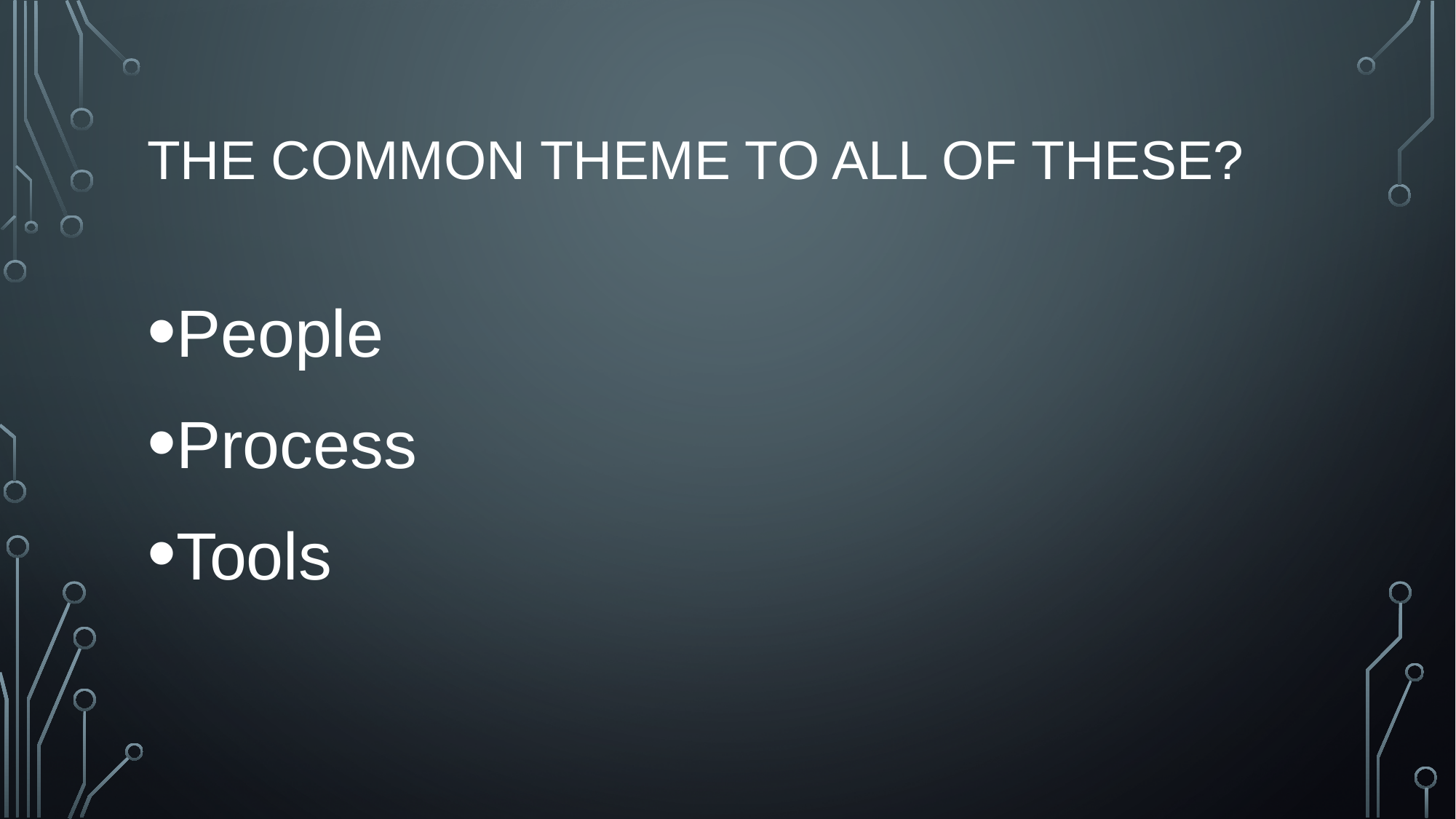

# The Common theme to all of these?
People
Process
Tools